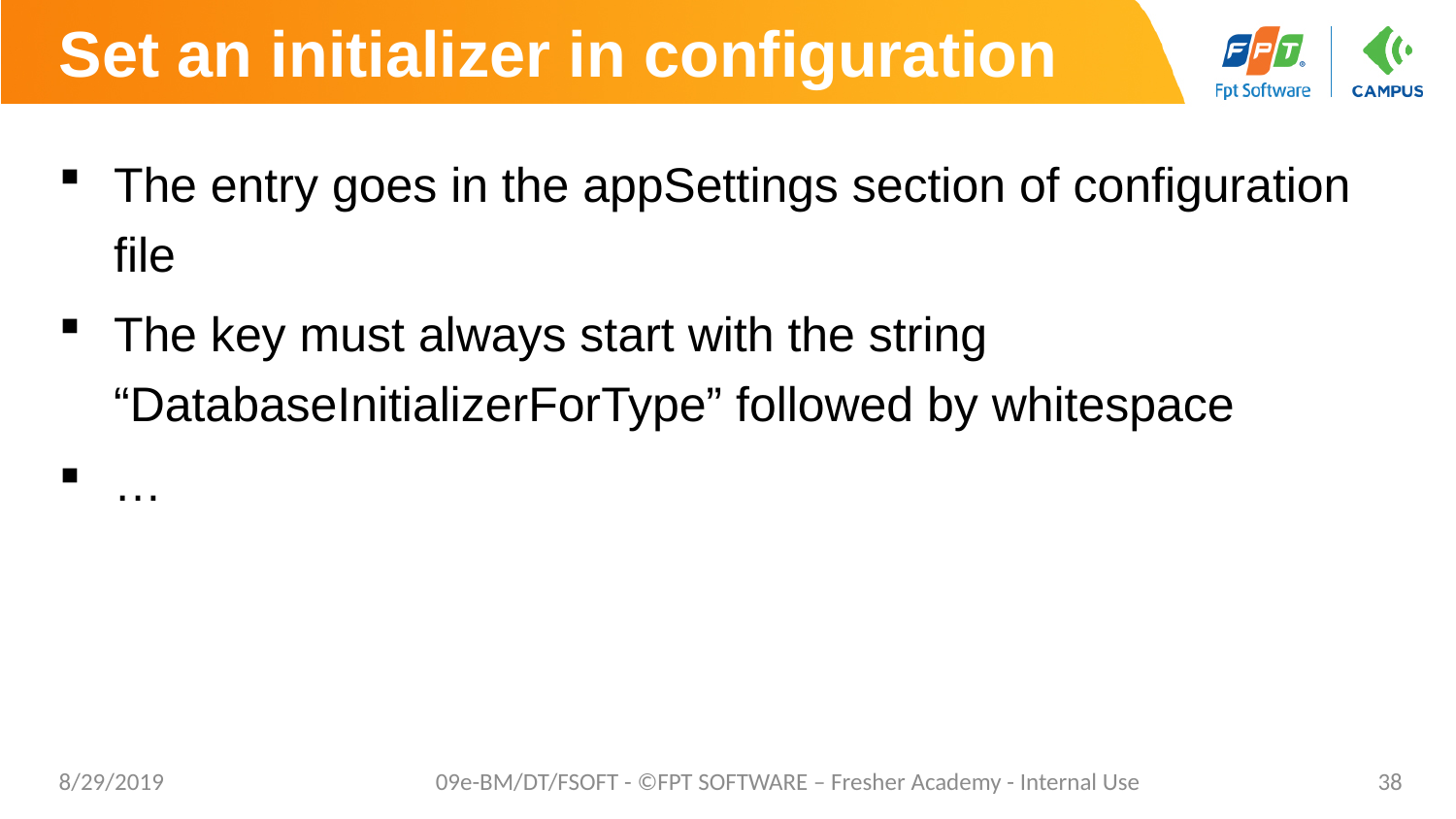

# Set an initializer in configuration
The entry goes in the appSettings section of configuration file
The key must always start with the string “DatabaseInitializerForType” followed by whitespace
…
8/29/2019
09e-BM/DT/FSOFT - ©FPT SOFTWARE – Fresher Academy - Internal Use
38